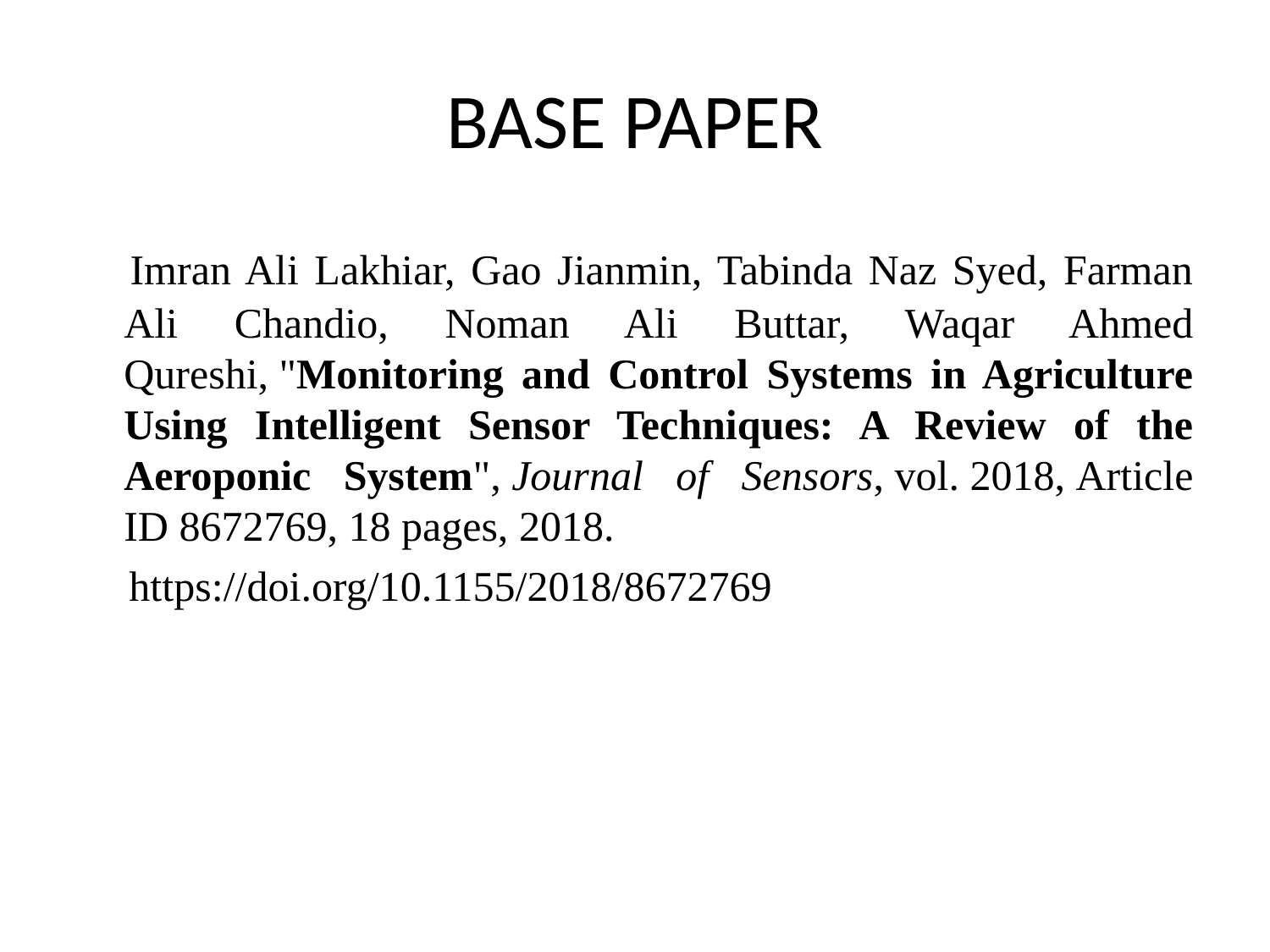

# BASE PAPER
   Imran Ali Lakhiar, Gao Jianmin, Tabinda Naz Syed, Farman Ali Chandio, Noman Ali Buttar, Waqar Ahmed Qureshi, "Monitoring and Control Systems in Agriculture Using Intelligent Sensor Techniques: A Review of the Aeroponic System", Journal of Sensors, vol. 2018, Article ID 8672769, 18 pages, 2018.
     https://doi.org/10.1155/2018/8672769